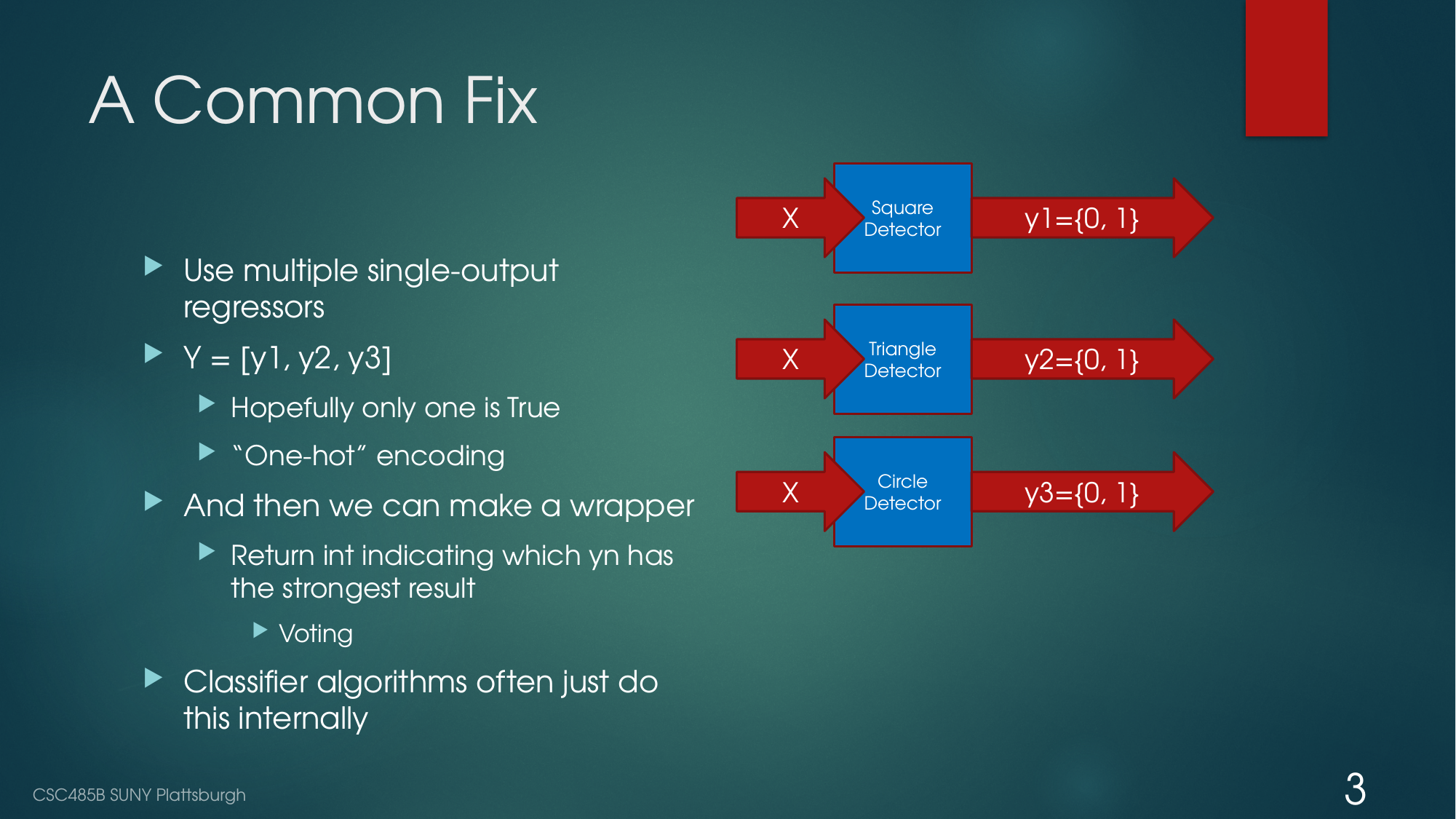

# A Common Fix
Square Detector
X
y1={0, 1}
Use multiple single-output regressors
Y = [y1, y2, y3]
Hopefully only one is True
“One-hot” encoding
And then we can make a wrapper
Return int indicating which yn has the strongest result
Voting
Classifier algorithms often just do this internally
Triangle Detector
X
y2={0, 1}
Circle Detector
X
y3={0, 1}
3
CSC485B SUNY Plattsburgh